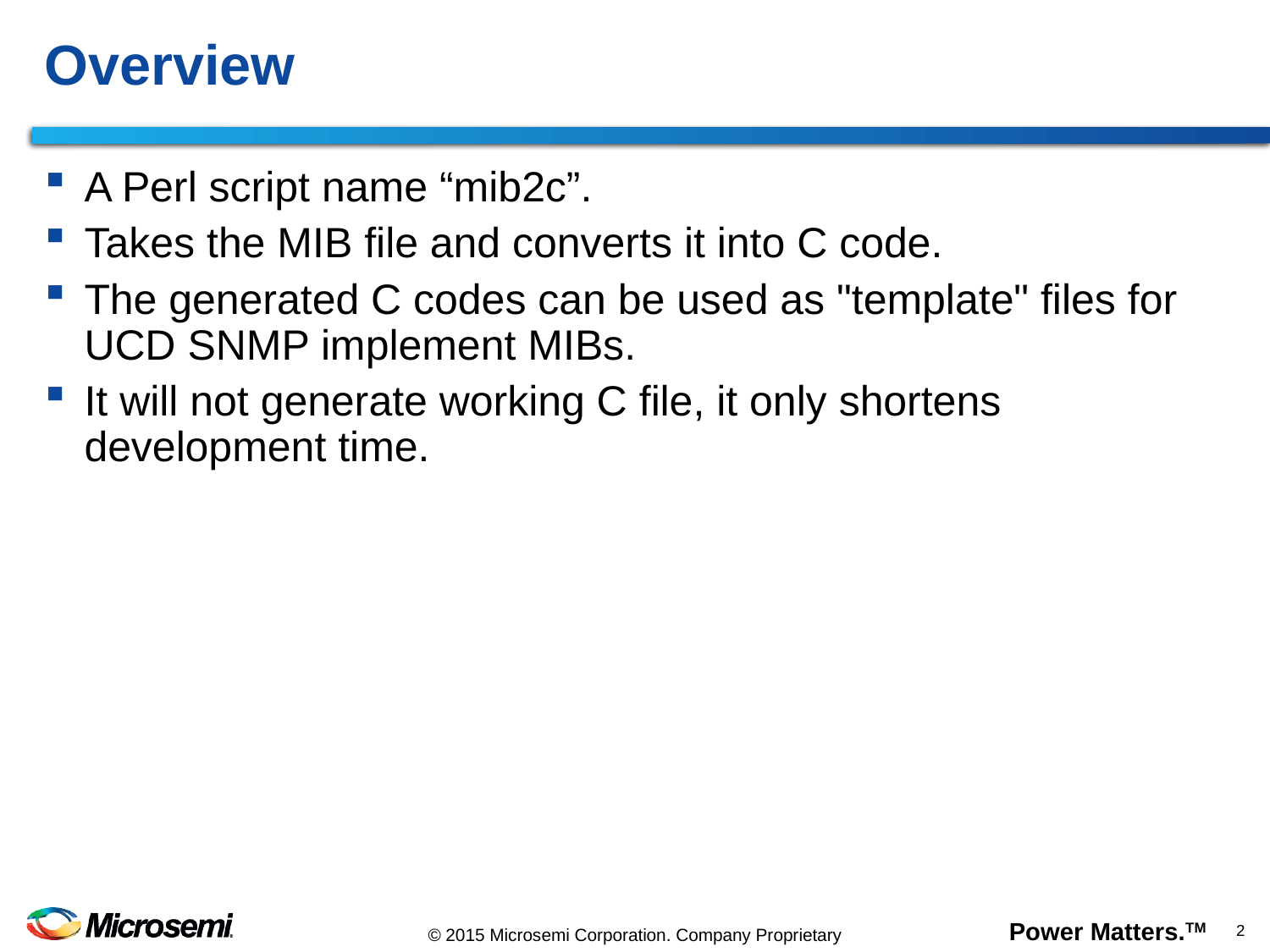

# Overview
A Perl script name “mib2c”.
Takes the MIB file and converts it into C code.
The generated C codes can be used as "template" files for UCD SNMP implement MIBs.
It will not generate working C file, it only shortens development time.